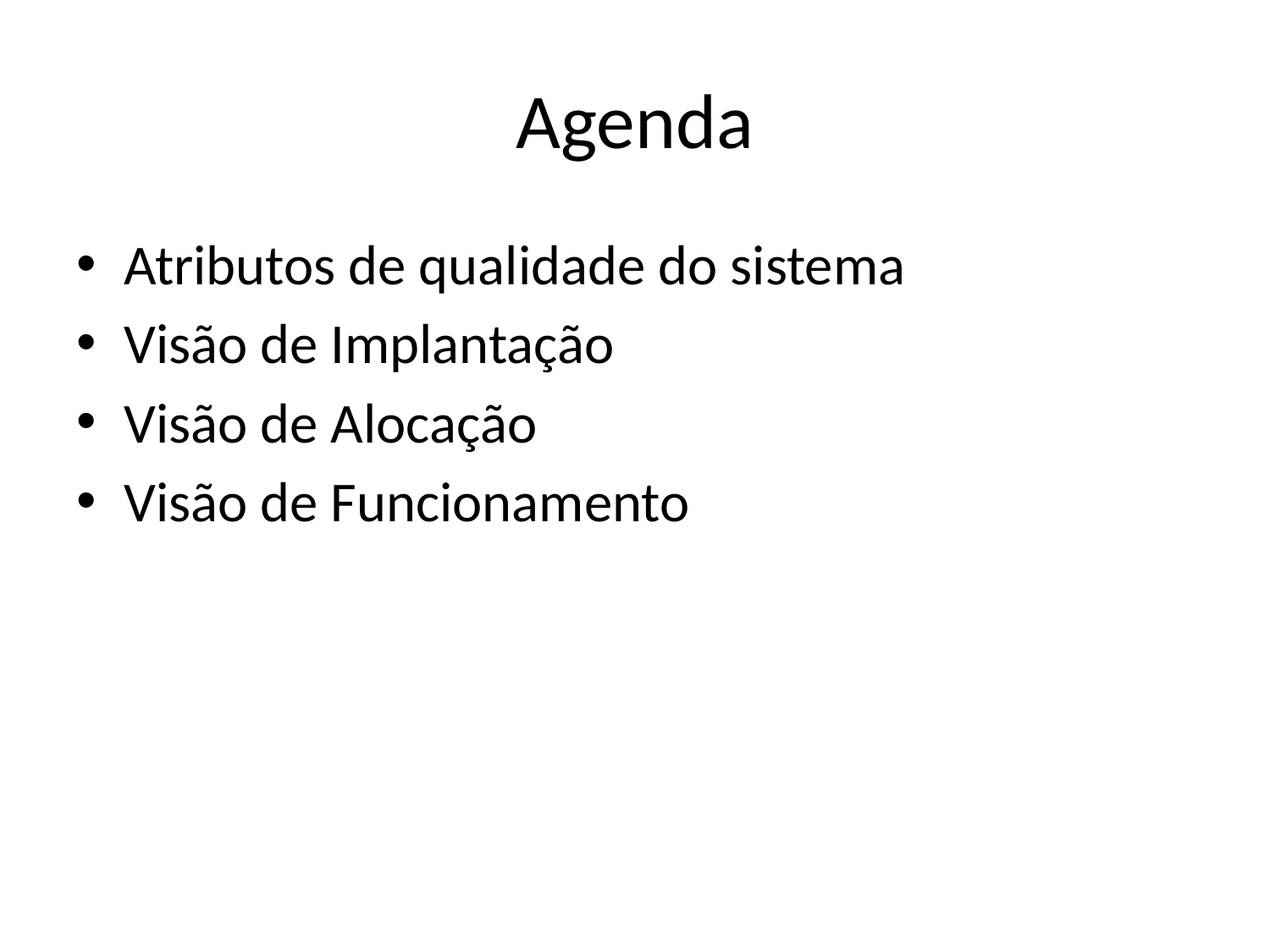

# Agenda
Atributos de qualidade do sistema
Visão de Implantação
Visão de Alocação
Visão de Funcionamento